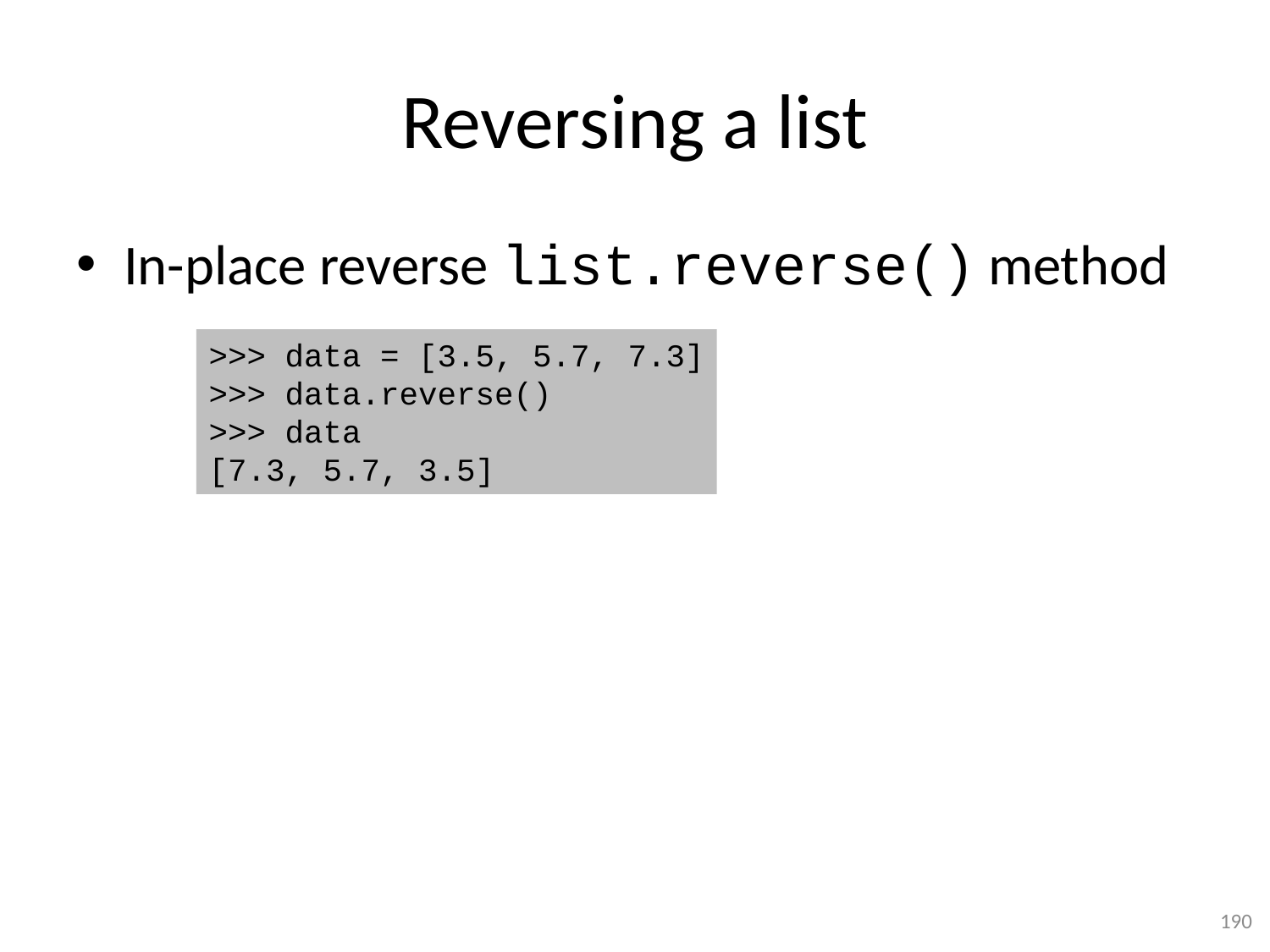

# Reversing a list
In-place reverse list.reverse() method
>>> data = [3.5, 5.7, 7.3]
>>> data.reverse()
>>> data
[7.3, 5.7, 3.5]
190